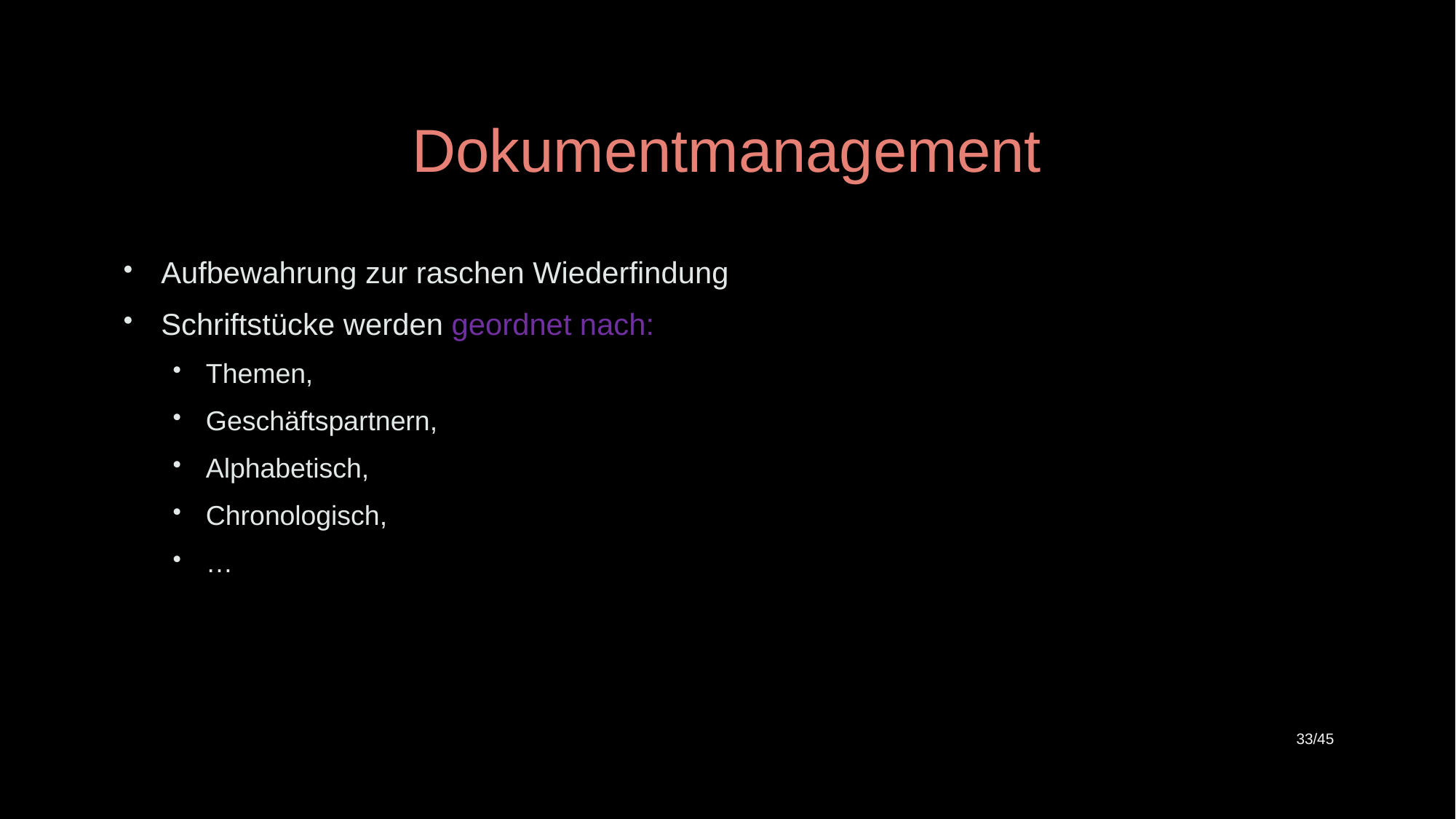

# Dokumentmanagement
Aufbewahrung zur raschen Wiederfindung
Schriftstücke werden geordnet nach:
Themen,
Geschäftspartnern,
Alphabetisch,
Chronologisch,
…

33